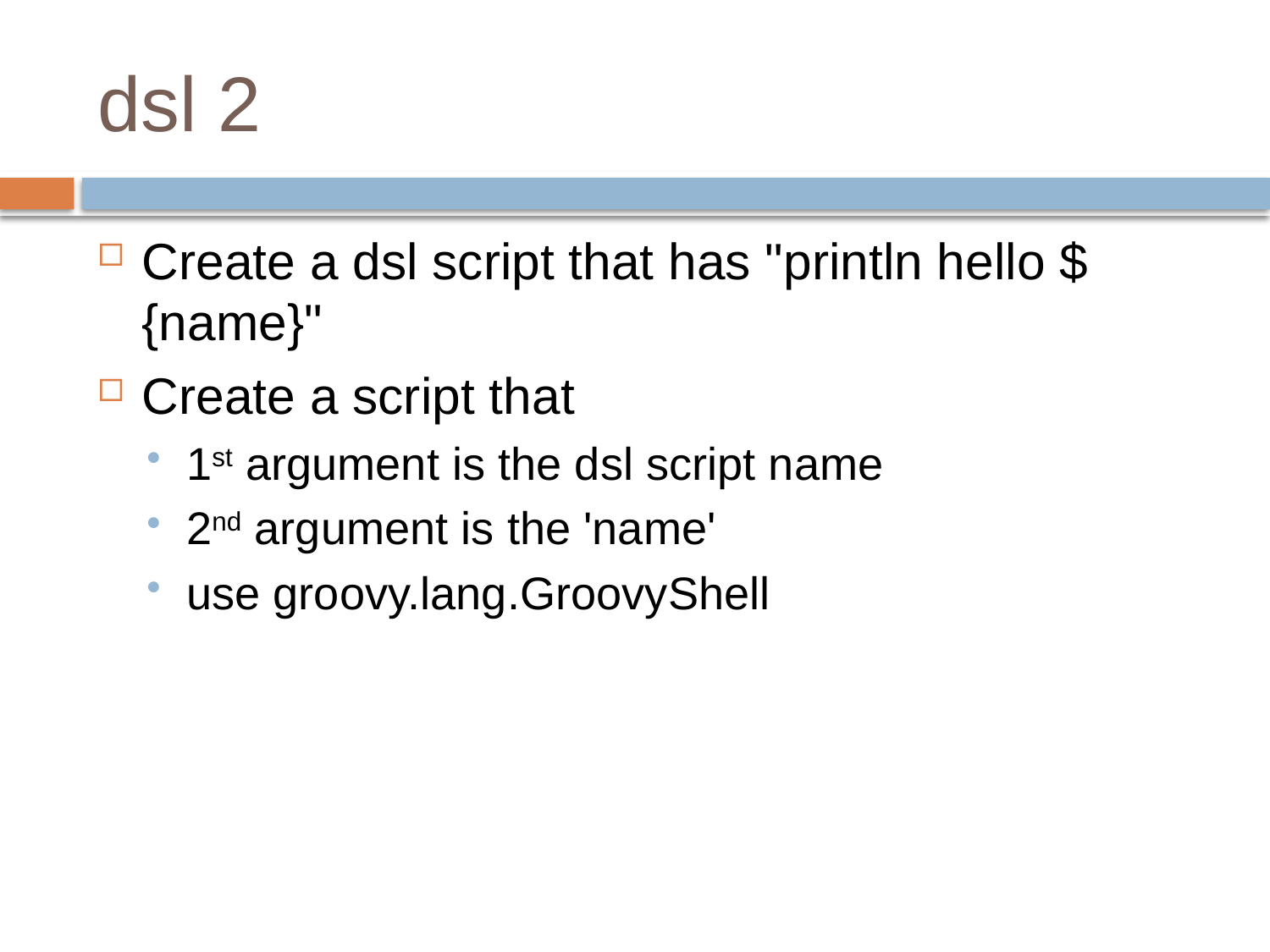

# dsl 2
Create a dsl script that has "println hello ${name}"
Create a script that
1st argument is the dsl script name
2nd argument is the 'name'
use groovy.lang.GroovyShell